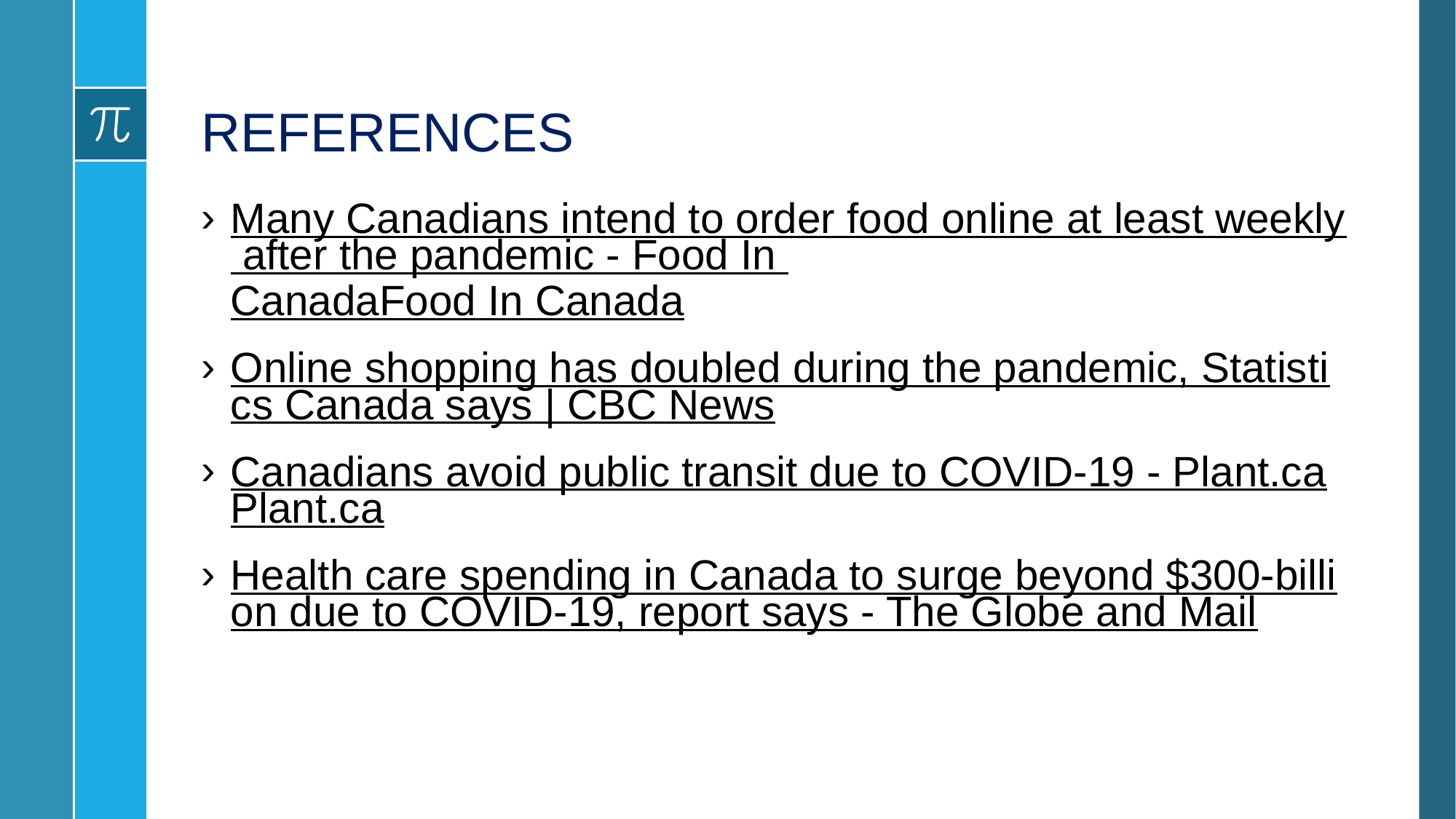

# REFERENCES
Many Canadians intend to order food online at least weekly after the pandemic - Food In CanadaFood In Canada
Online shopping has doubled during the pandemic, Statistics Canada says | CBC News
Canadians avoid public transit due to COVID-19 - Plant.caPlant.ca
Health care spending in Canada to surge beyond $300-billion due to COVID-19, report says - The Globe and Mail